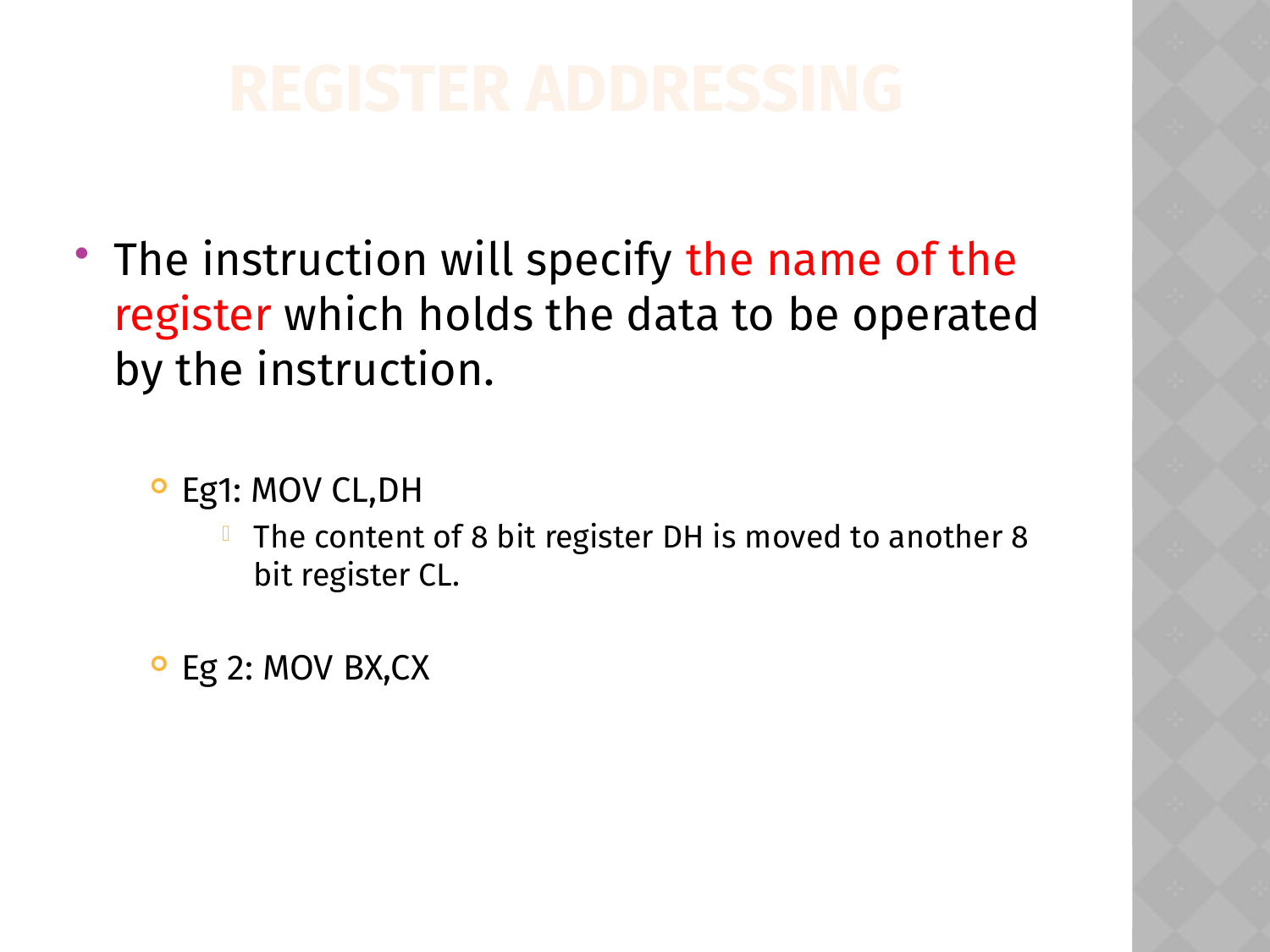

Register addressing
The instruction will specify the name of the register which holds the data to be operated by the instruction.

Eg1: MOV CL,DH
The content of 8 bit register DH is moved to another 8 bit register CL.

Eg 2: MOV BX,CX